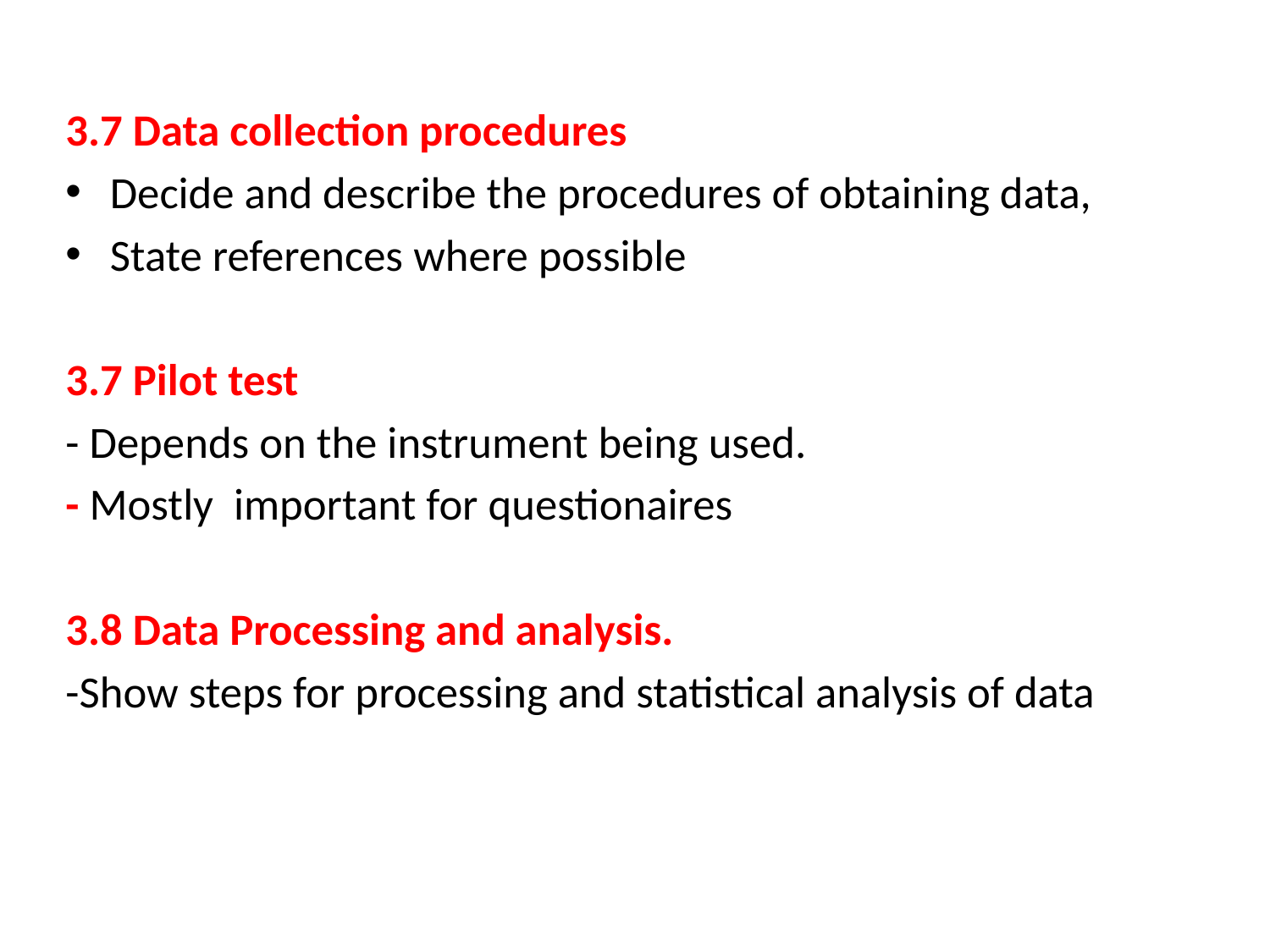

3.7 Data collection procedures
Decide and describe the procedures of obtaining data,
State references where possible

3.7 Pilot test
- Depends on the instrument being used.
- Mostly  important for questionaires

3.8 Data Processing and analysis.
-Show steps for processing and statistical analysis of data